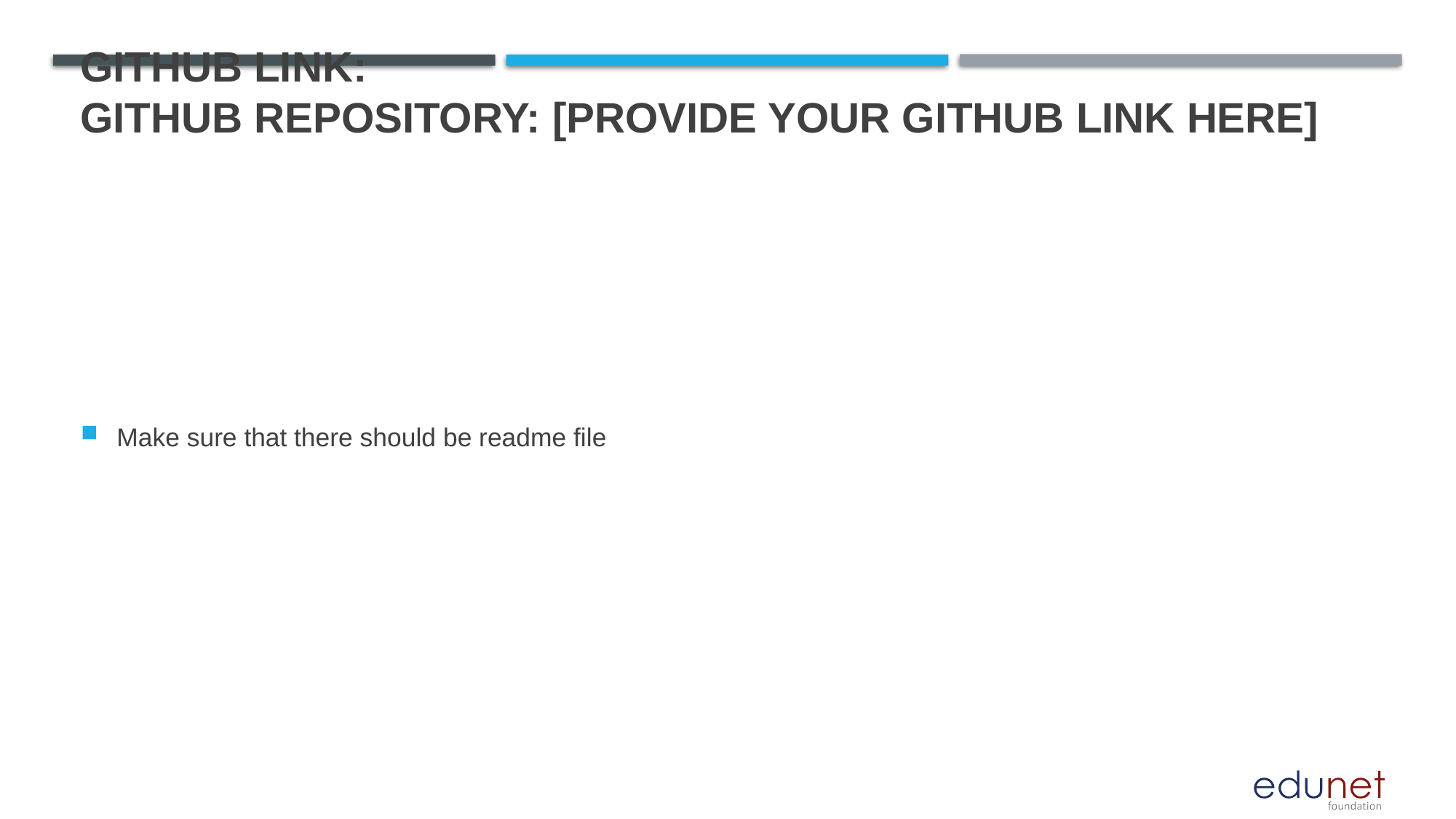

# GitHub Link:
GitHub Repository: [Provide Your GitHub Link Here]
Make sure that there should be readme file